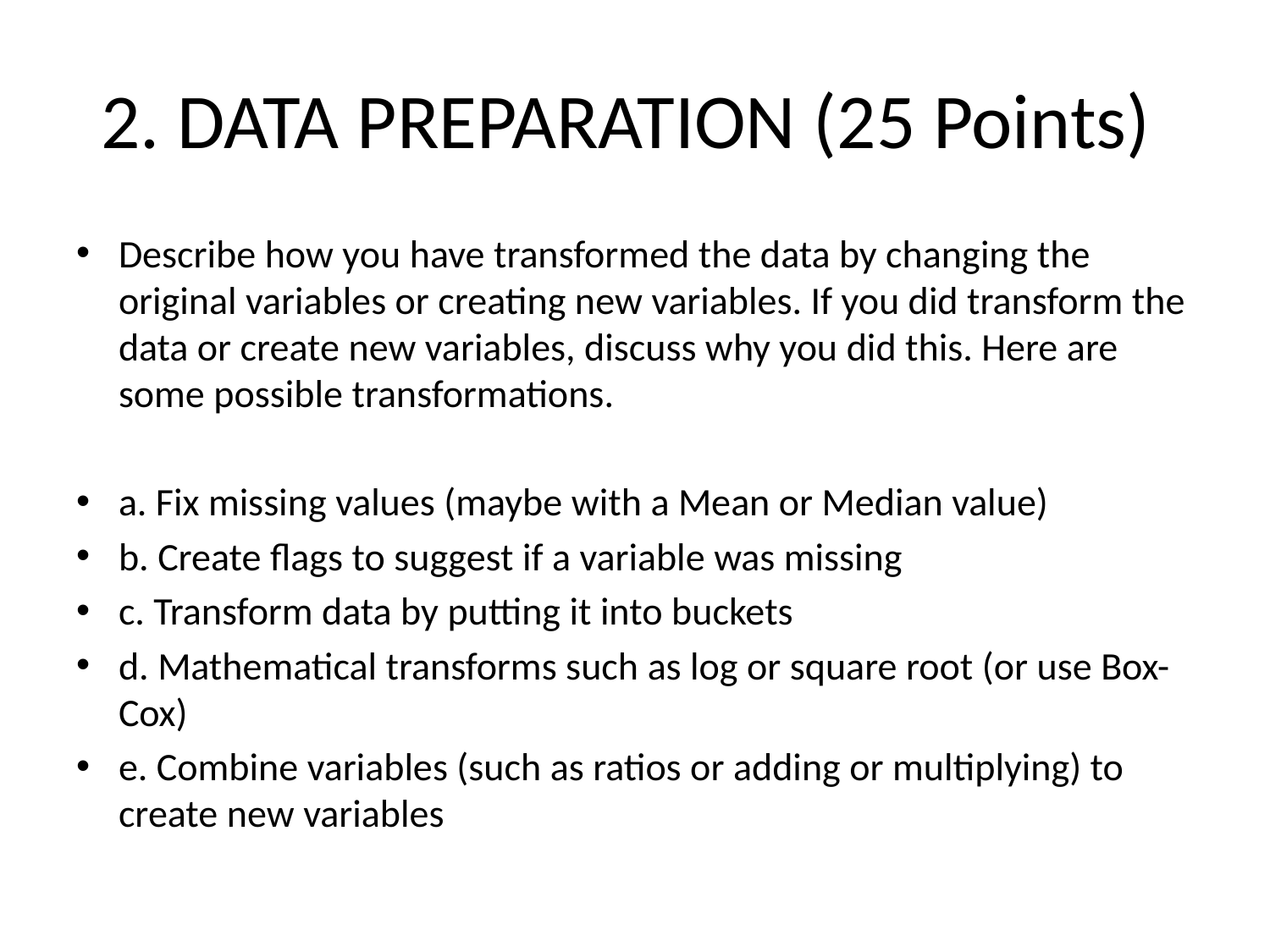

# 2. DATA PREPARATION (25 Points)
Describe how you have transformed the data by changing the original variables or creating new variables. If you did transform the data or create new variables, discuss why you did this. Here are some possible transformations.

a. Fix missing values (maybe with a Mean or Median value)
b. Create flags to suggest if a variable was missing
c. Transform data by putting it into buckets
d. Mathematical transforms such as log or square root (or use Box-Cox)
e. Combine variables (such as ratios or adding or multiplying) to create new variables